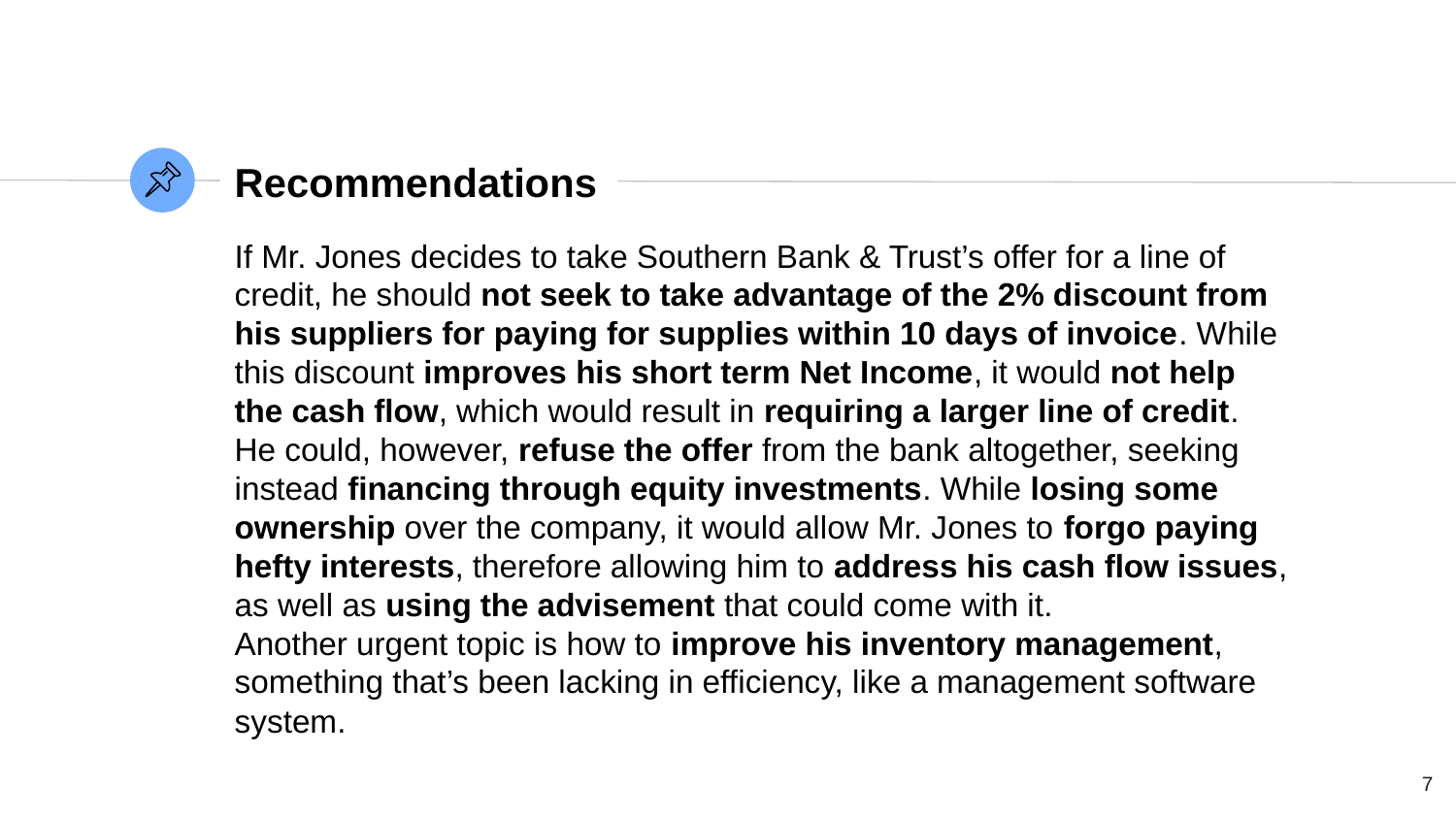

# Recommendations

If Mr. Jones decides to take Southern Bank & Trust’s offer for a line of credit, he should not seek to take advantage of the 2% discount from his suppliers for paying for supplies within 10 days of invoice. While this discount improves his short term Net Income, it would not help the cash flow, which would result in requiring a larger line of credit.
He could, however, refuse the offer from the bank altogether, seeking instead financing through equity investments. While losing some ownership over the company, it would allow Mr. Jones to forgo paying hefty interests, therefore allowing him to address his cash flow issues, as well as using the advisement that could come with it.
Another urgent topic is how to improve his inventory management, something that’s been lacking in efficiency, like a management software system.
7